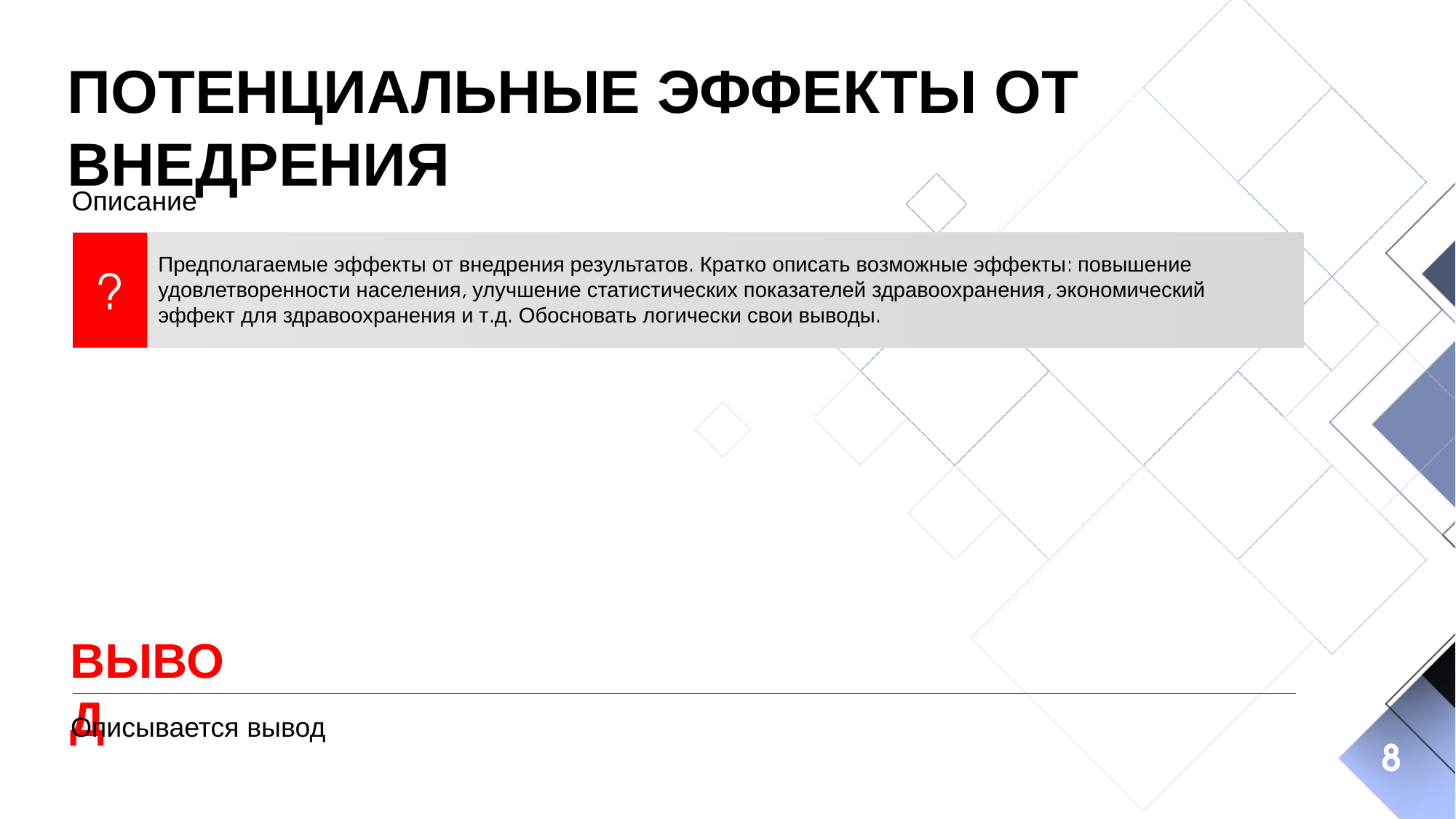

ПОТЕНЦИАЛЬНЫЕ ЭФФЕКТЫ ОТ ВНЕДРЕНИЯ
Описание

?
Предполагаемые эффекты от внедрения результатов. Кратко описать возможные эффекты: повышение удовлетворенности населения, улучшение статистических показателей здравоохранения, экономический эффект для здравоохранения и т.д. Обосновать логически свои выводы.
ВЫВОД
Описывается вывод

8